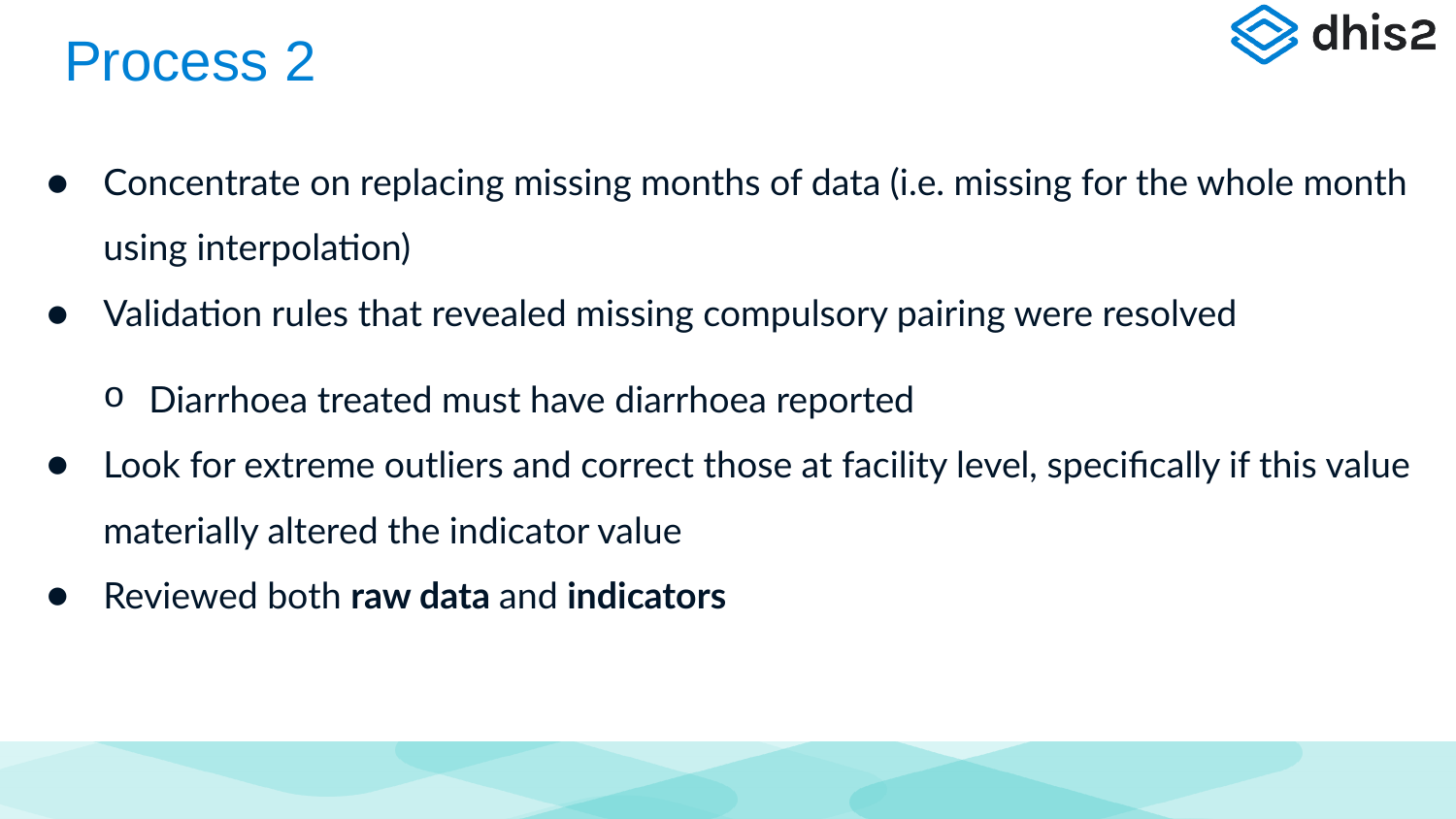

# Process 2
Concentrate on replacing missing months of data (i.e. missing for the whole month using interpolation)
Validation rules that revealed missing compulsory pairing were resolved
Diarrhoea treated must have diarrhoea reported
Look for extreme outliers and correct those at facility level, specifically if this value materially altered the indicator value
Reviewed both raw data and indicators